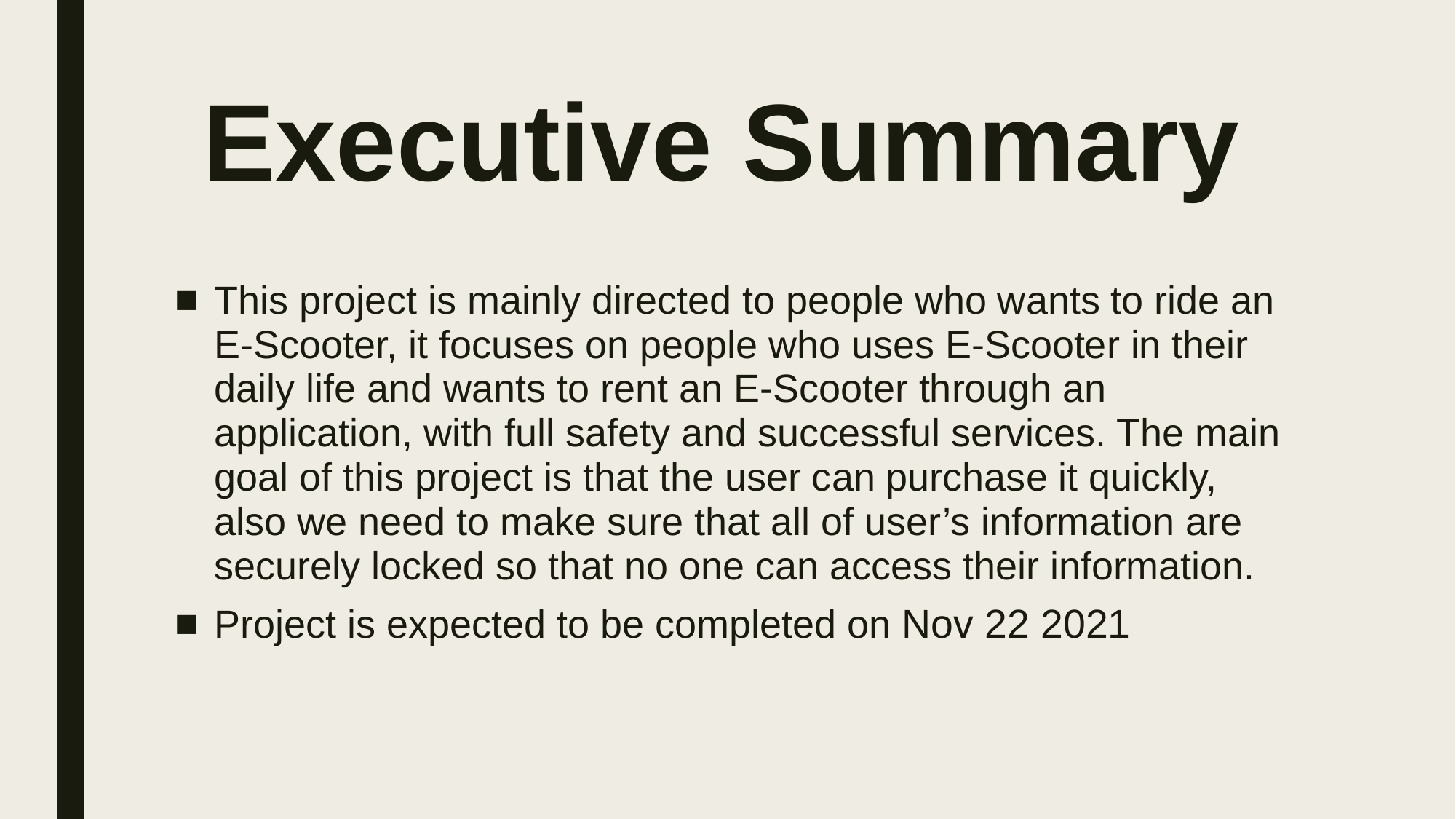

# Executive Summary
This project is mainly directed to people who wants to ride an E-Scooter, it focuses on people who uses E-Scooter in their daily life and wants to rent an E-Scooter through an application, with full safety and successful services. The main goal of this project is that the user can purchase it quickly, also we need to make sure that all of user’s information are securely locked so that no one can access their information.
Project is expected to be completed on Nov 22 2021